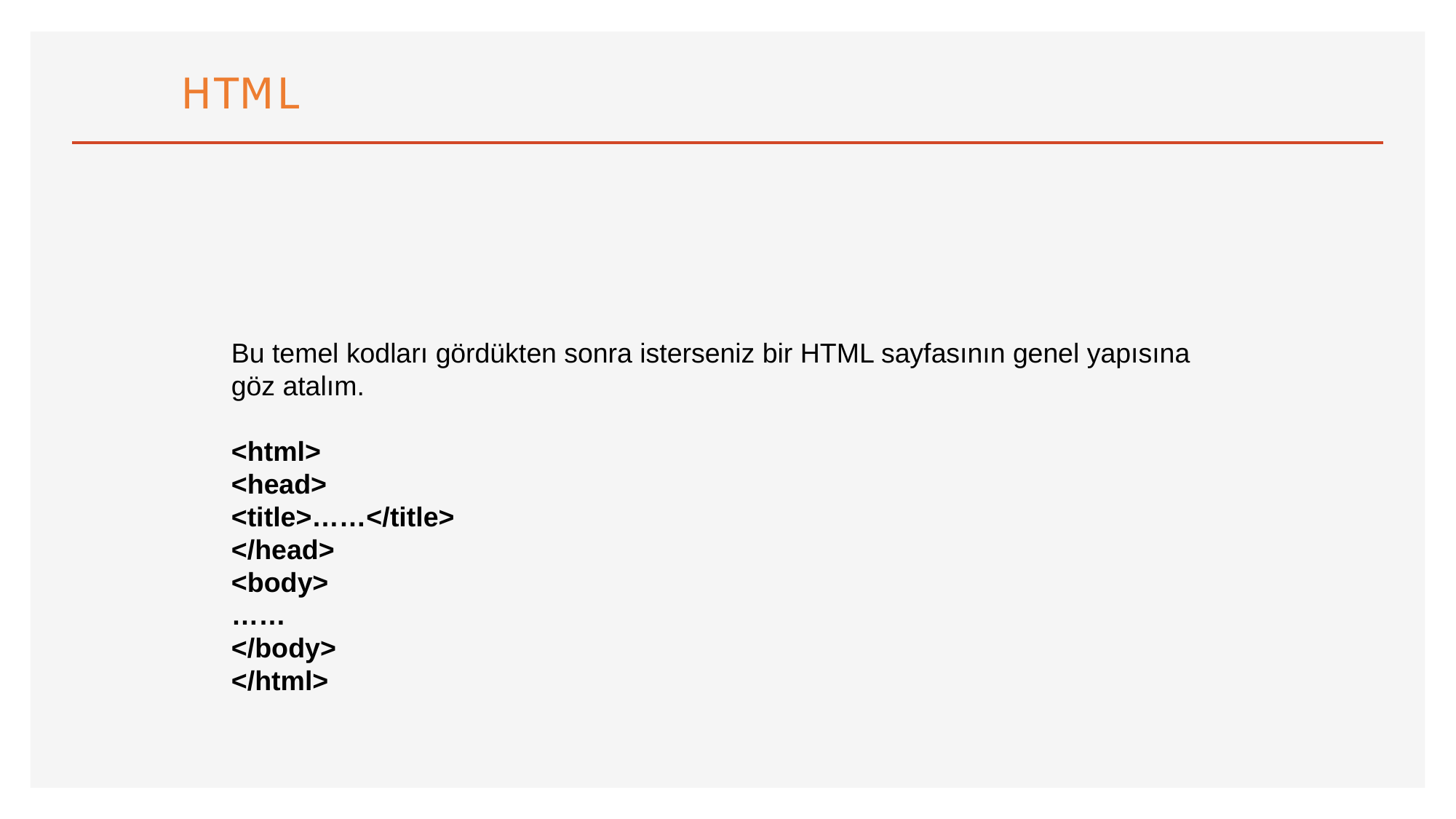

HTML
Bu temel kodları gördükten sonra isterseniz bir HTML sayfasının genel yapısına göz atalım.

<html>
<head>
<title>……</title>
</head>
<body>
……
</body>
</html>